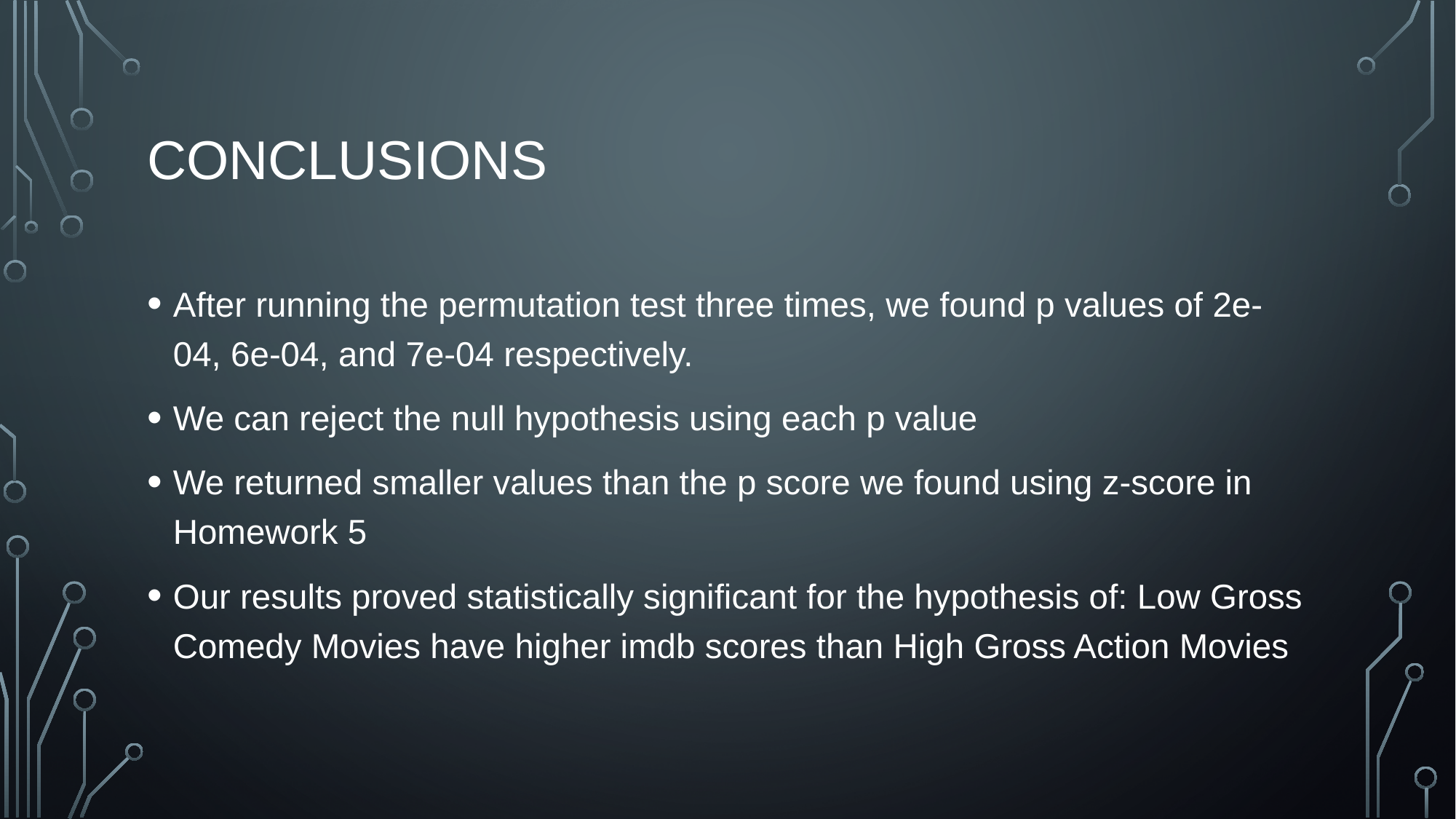

# Conclusions
After running the permutation test three times, we found p values of 2e-04, 6e-04, and 7e-04 respectively.
We can reject the null hypothesis using each p value
We returned smaller values than the p score we found using z-score in Homework 5
Our results proved statistically significant for the hypothesis of: Low Gross Comedy Movies have higher imdb scores than High Gross Action Movies